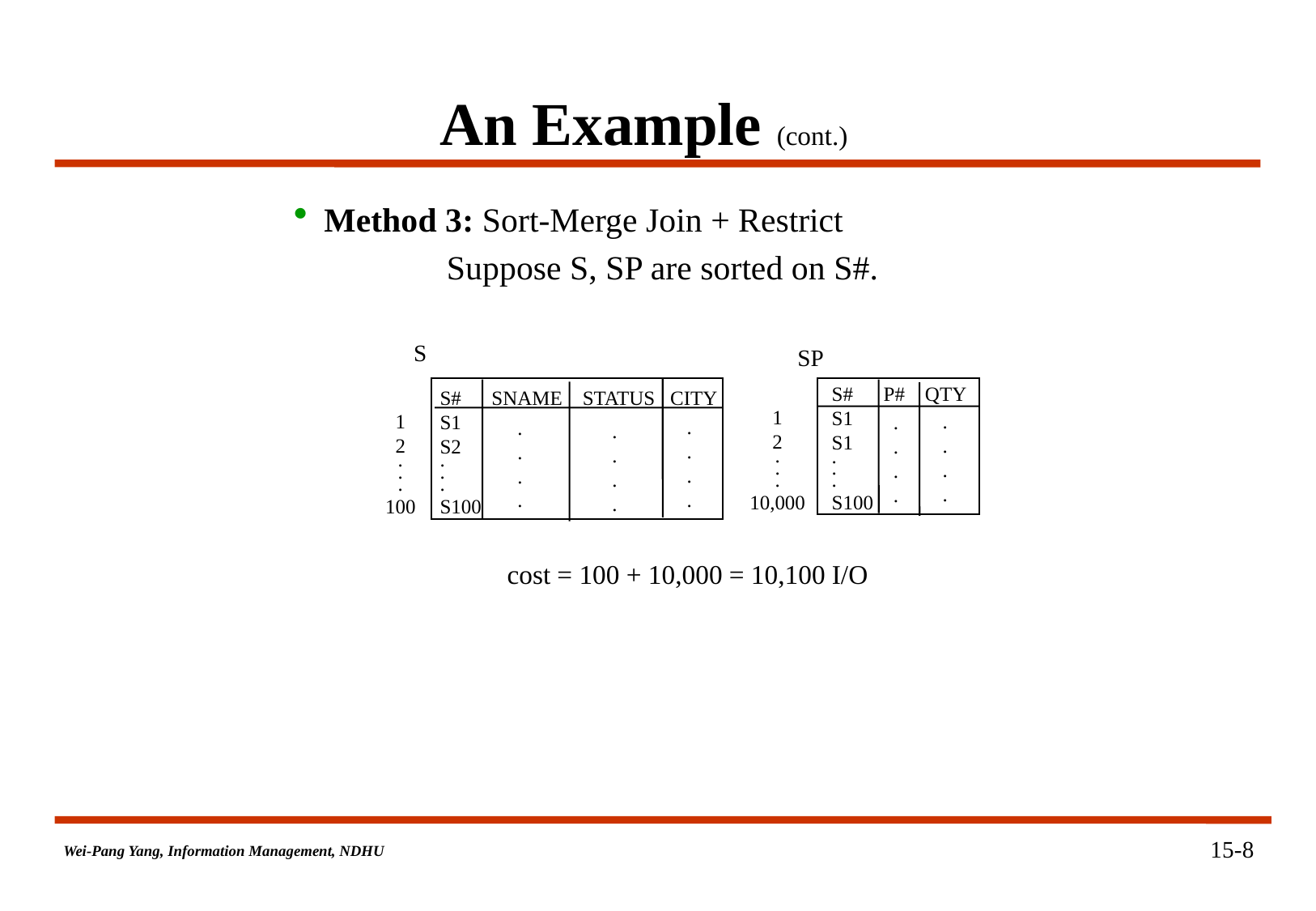

# An Example (cont.)
Method 3: Sort-Merge Join + Restrict
                  Suppose S, SP are sorted on S#.

S
SP
S#      P#    QTY
S1
S1
.
.
.
S100

S#      SNAME    STATUS   CITY
S1
S2
.
.
.
S100

1
2
.
.
.
10,000
.
.
.
.
1
2
.
.
.
100
.
.
.
.

.
.
.
.
.
.
.
.
.
.
.
.
cost = 100 + 10,000 = 10,100 I/O
15-8